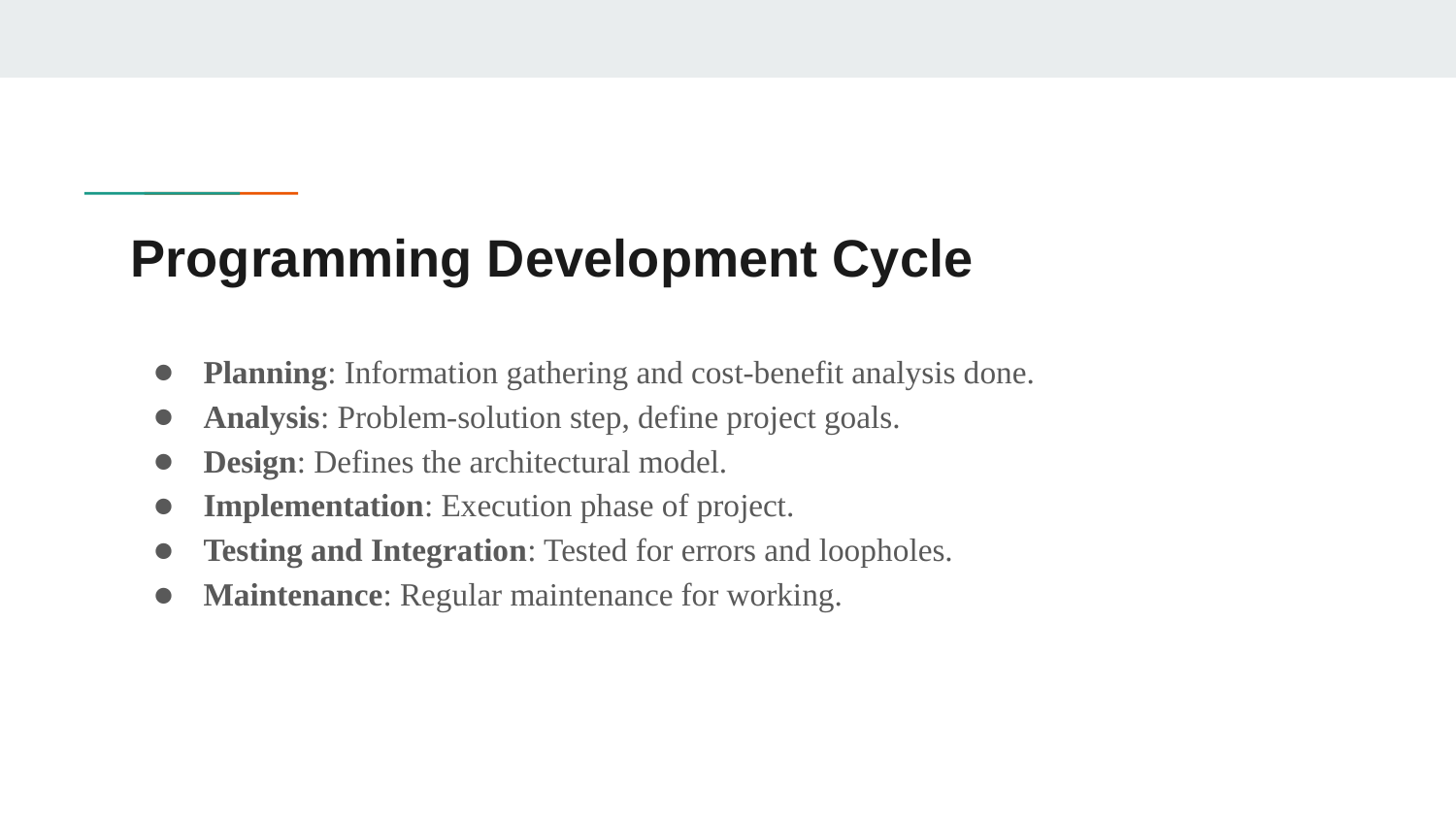

# Programming Development Cycle
Planning: Information gathering and cost-benefit analysis done.
Analysis: Problem-solution step, define project goals.
Design: Defines the architectural model.
Implementation: Execution phase of project.
Testing and Integration: Tested for errors and loopholes.
Maintenance: Regular maintenance for working.